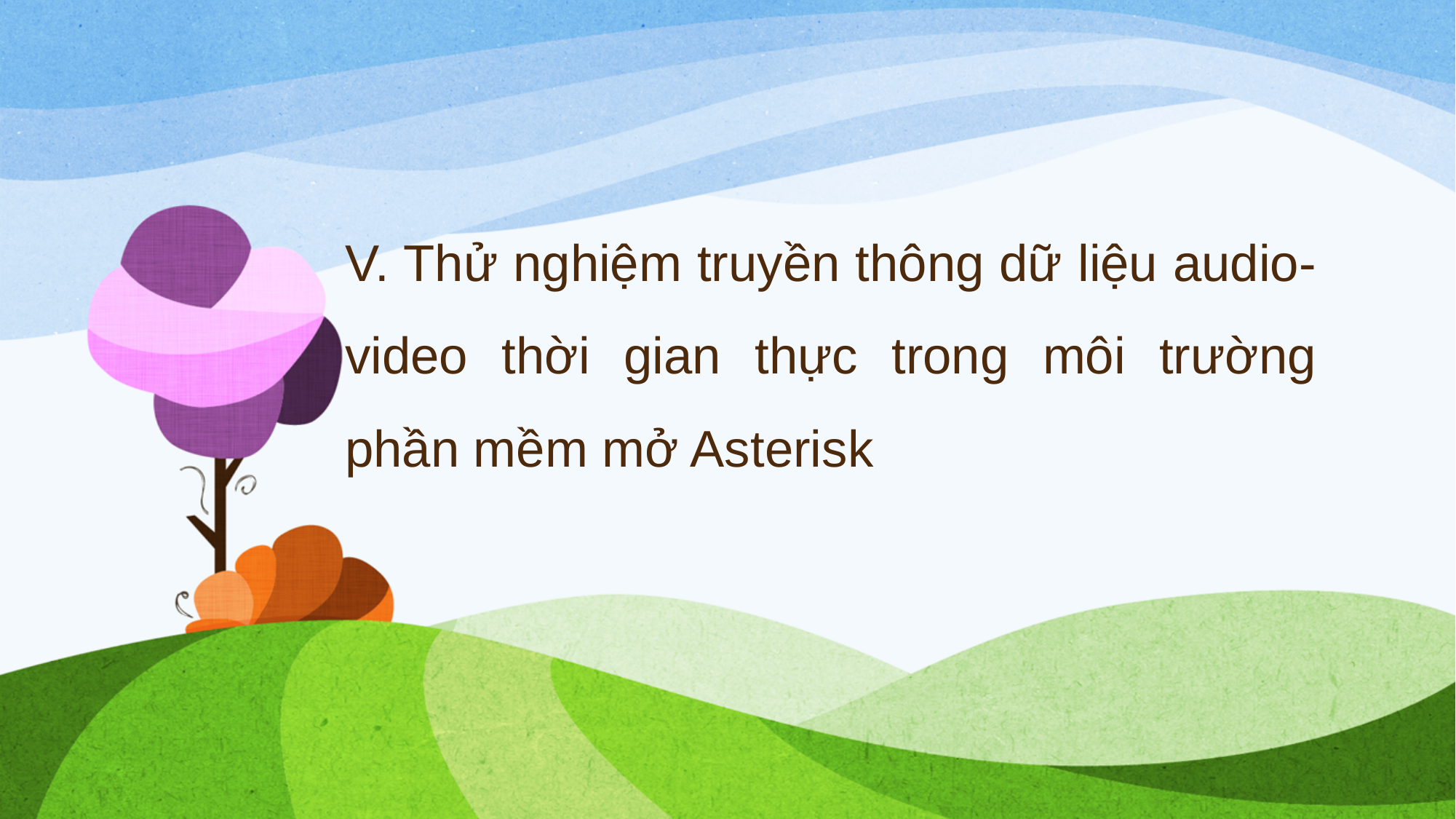

V. Thử nghiệm truyền thông dữ liệu audio- video thời gian thực trong môi trường phần mềm mở Asterisk
# 4